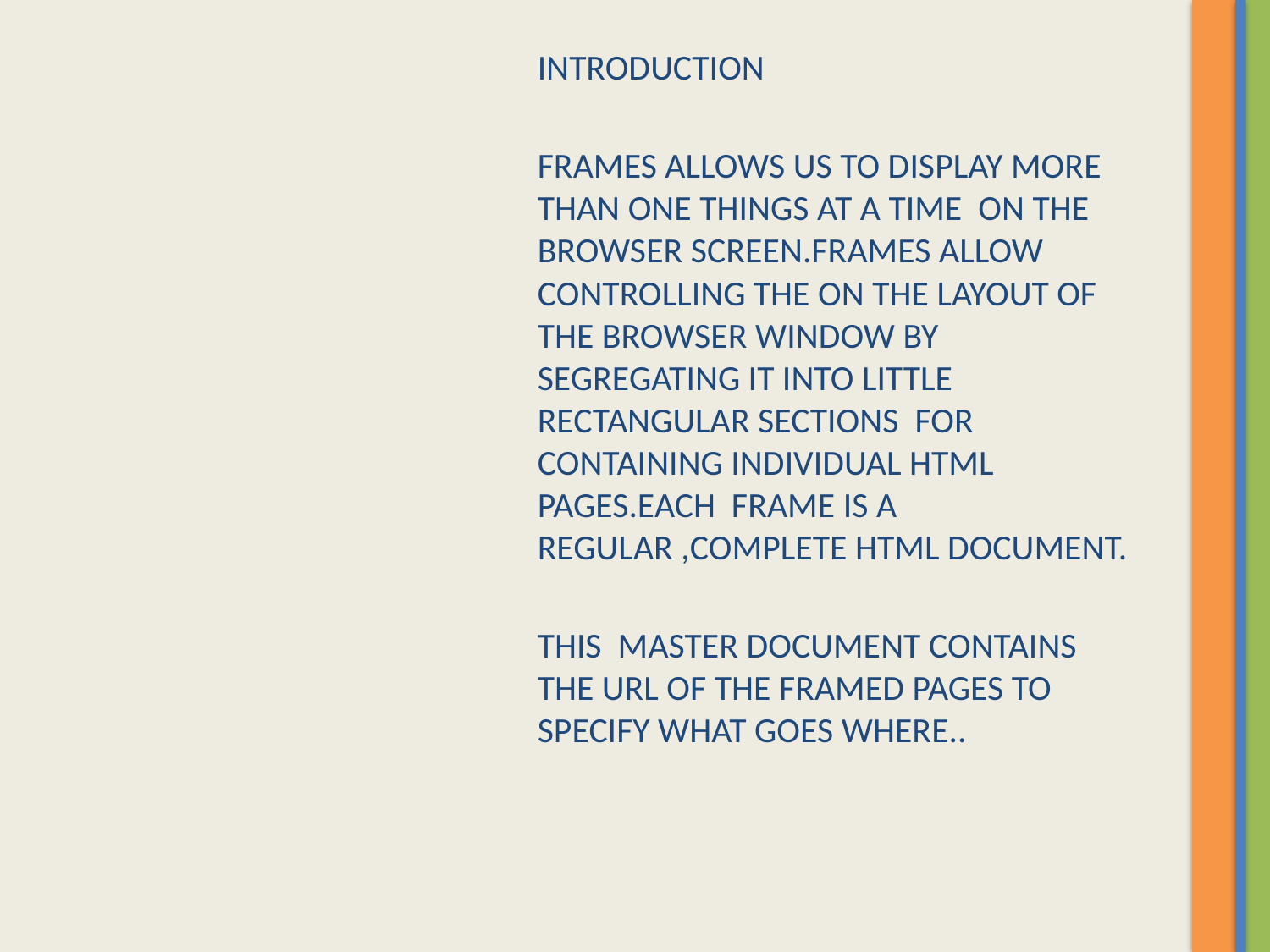

INTRODUCTION

FRAMES ALLOWS US TO DISPLAY MORE THAN ONE THINGS AT A TIME  ON THE BROWSER SCREEN.FRAMES ALLOW CONTROLLING THE ON THE LAYOUT OF THE BROWSER WINDOW BY SEGREGATING IT INTO LITTLE RECTANGULAR SECTIONS  FOR CONTAINING INDIVIDUAL HTML PAGES.EACH  FRAME IS A REGULAR ,COMPLETE HTML DOCUMENT.

THIS  MASTER DOCUMENT CONTAINS  THE URL OF THE FRAMED PAGES TO SPECIFY WHAT GOES WHERE..